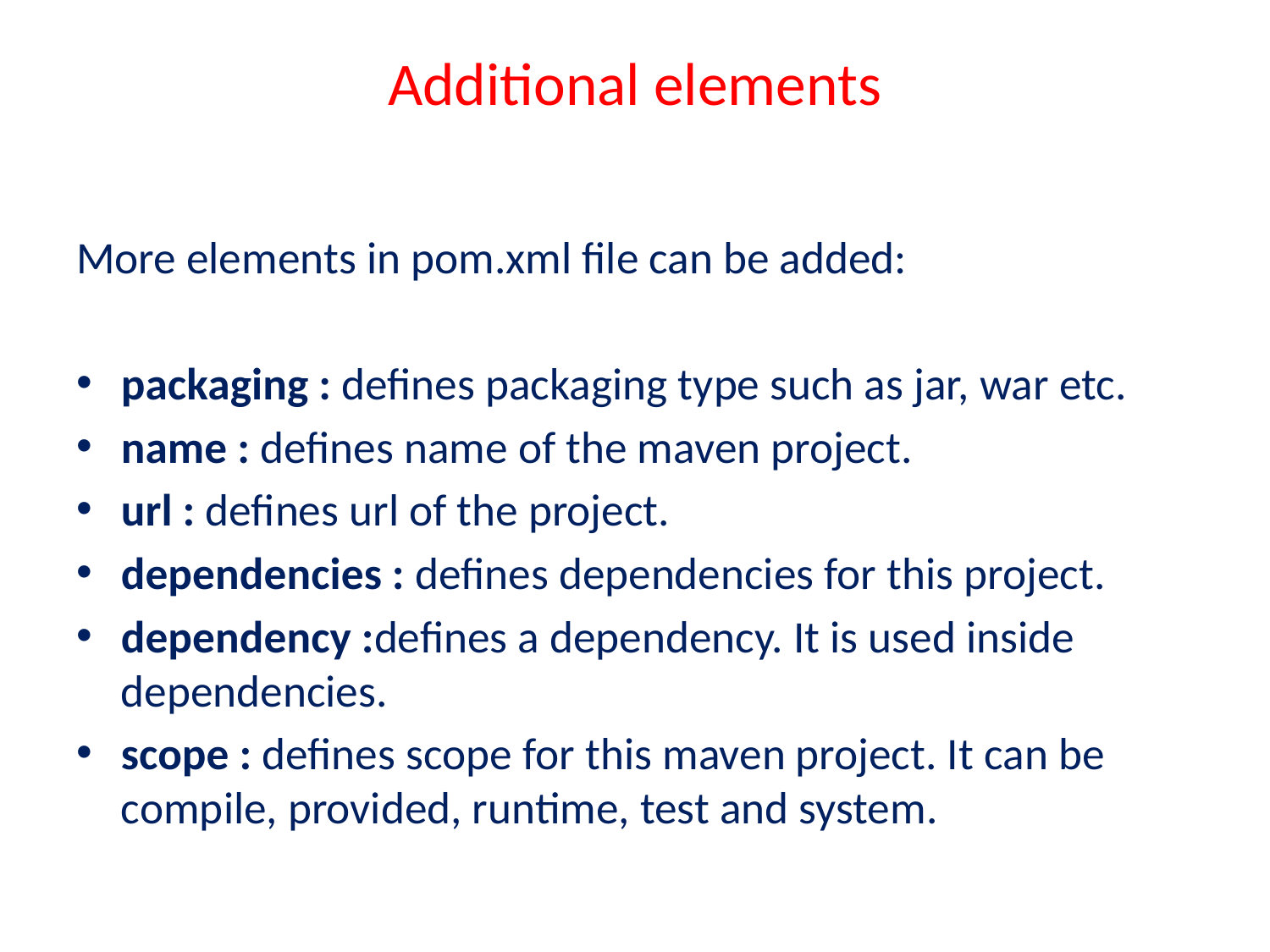

# Additional elements
More elements in pom.xml file can be added:

packaging : defines packaging type such as jar, war etc.
name : defines name of the maven project.
url : defines url of the project.
dependencies : defines dependencies for this project.
dependency :defines a dependency. It is used inside dependencies.
scope : defines scope for this maven project. It can be compile, provided, runtime, test and system.